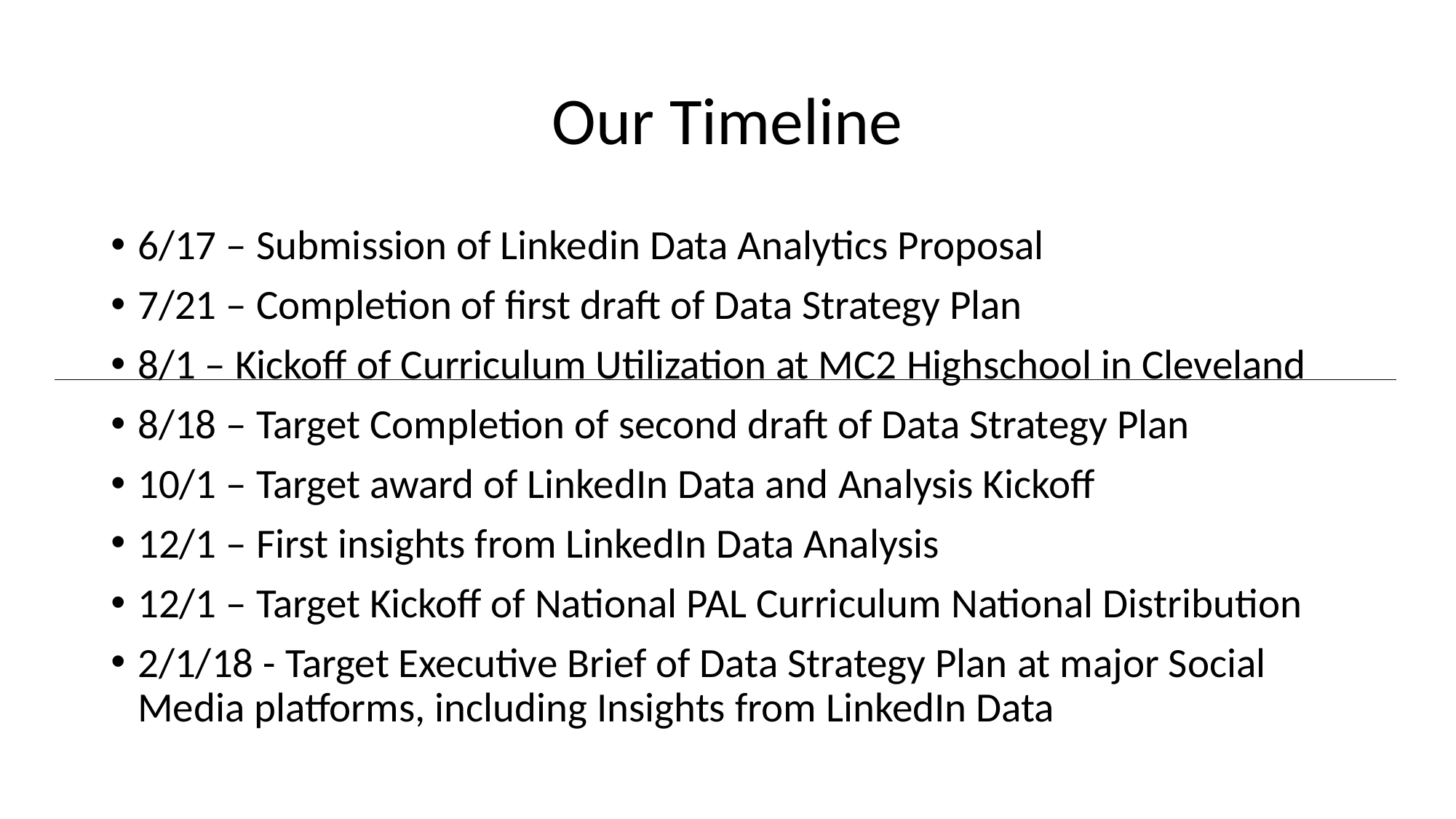

# Our Timeline
6/17 – Submission of Linkedin Data Analytics Proposal
7/21 – Completion of first draft of Data Strategy Plan
8/1 – Kickoff of Curriculum Utilization at MC2 Highschool in Cleveland
8/18 – Target Completion of second draft of Data Strategy Plan
10/1 – Target award of LinkedIn Data and Analysis Kickoff
12/1 – First insights from LinkedIn Data Analysis
12/1 – Target Kickoff of National PAL Curriculum National Distribution
2/1/18 - Target Executive Brief of Data Strategy Plan at major Social Media platforms, including Insights from LinkedIn Data